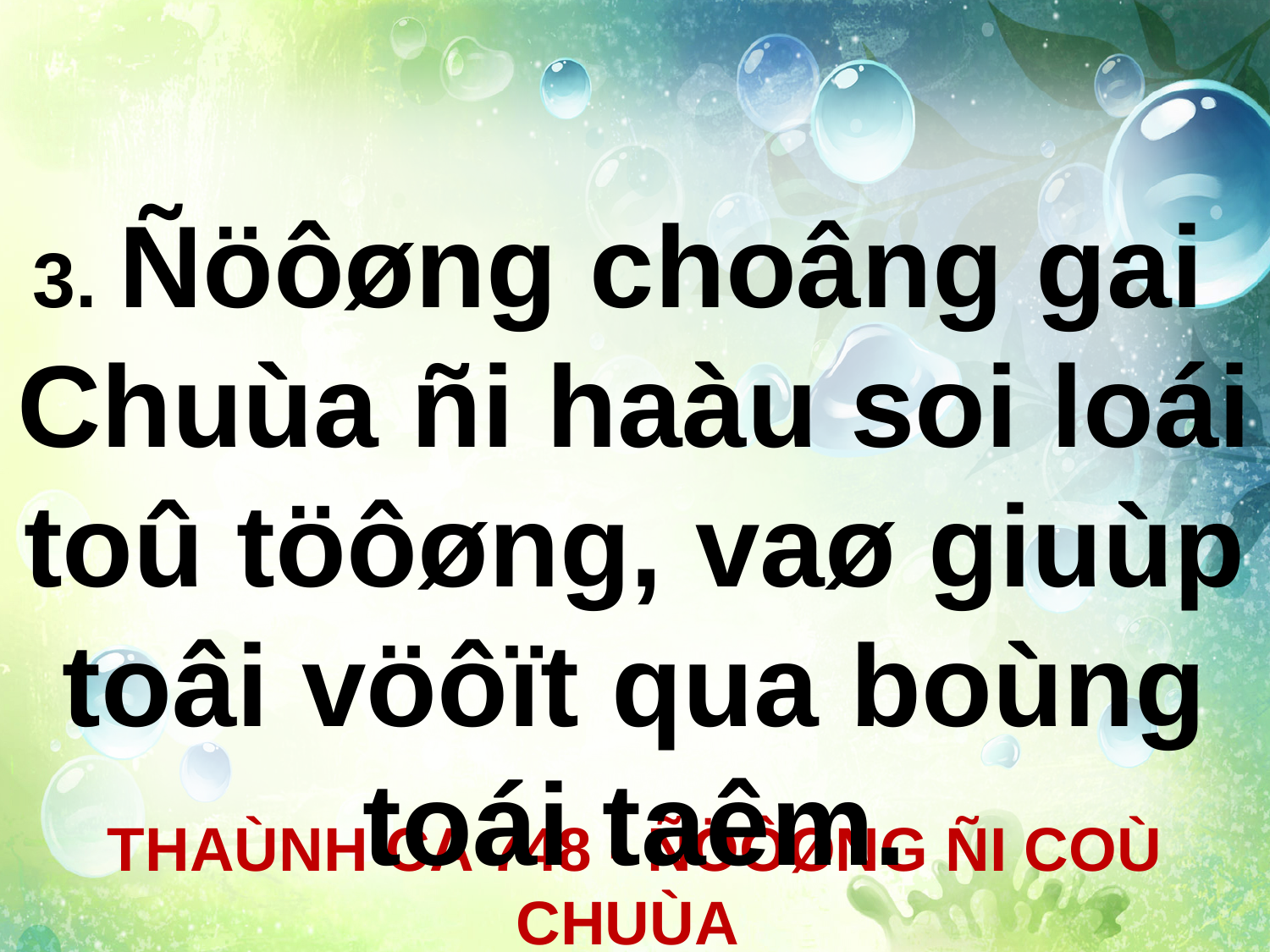

3. Ñöôøng choâng gai
Chuùa ñi haàu soi loái toû töôøng, vaø giuùp toâi vöôït qua boùng toái taêm.
THAÙNH CA 748 - ÑÖÔØNG ÑI COÙ CHUÙA